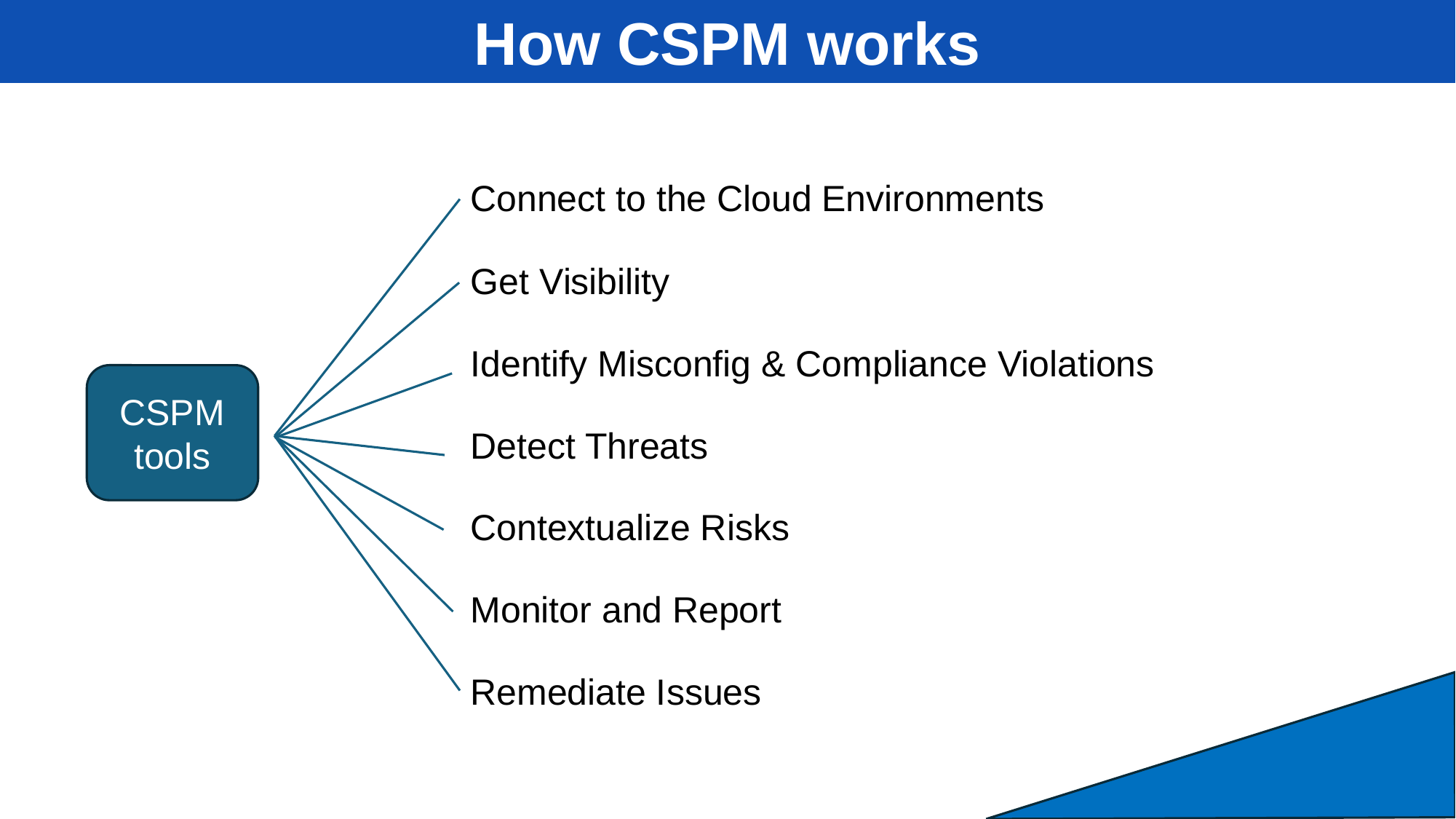

How CSPM works
Connect to the Cloud Environments
Get Visibility
Identify Misconfig & Compliance Violations
CSPM tools
Detect Threats
Contextualize Risks
Monitor and Report
Remediate Issues

60